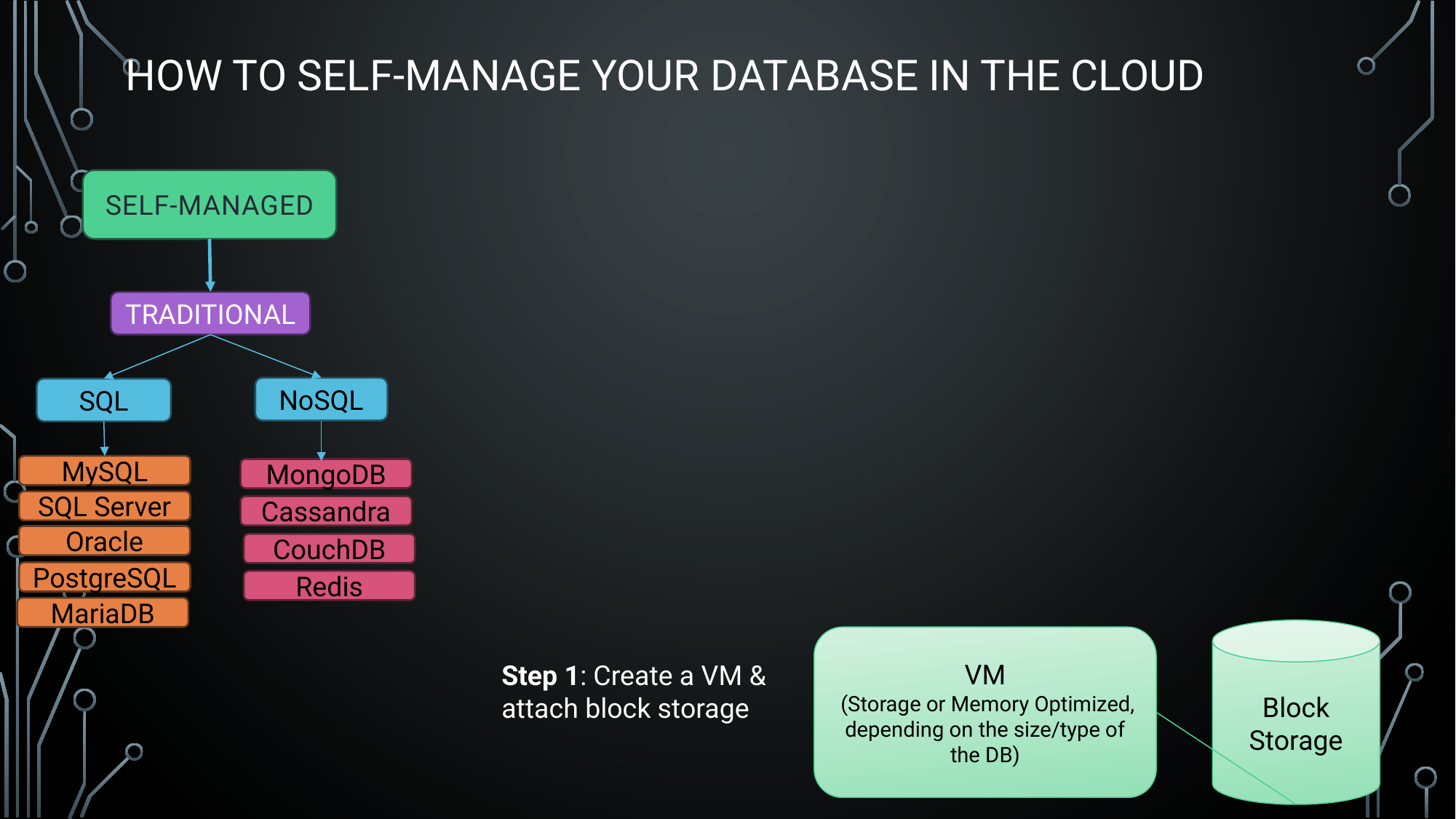

# How to Self-Manage your Database in the Cloud
SELF-MANAGED
TRADITIONAL
NoSQL
SQL
MySQL
MongoDB
SQL Server
Cassandra
Oracle
CouchDB
PostgreSQL
Redis
MariaDB
Block Storage
VM
 (Storage or Memory Optimized, depending on the size/type of the DB)
Step 1: Create a VM & attach block storage